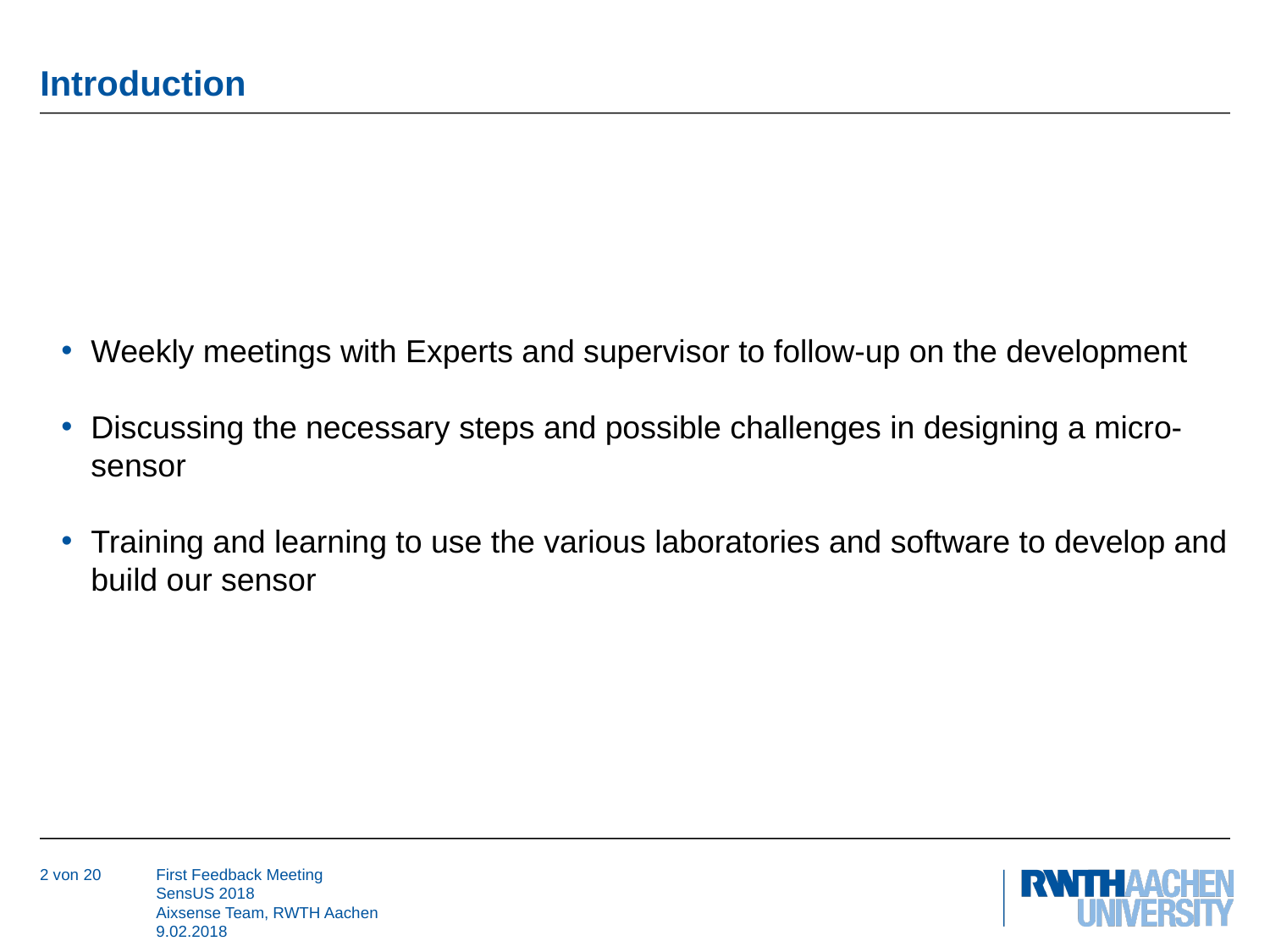

Introduction

Weekly meetings with Experts and supervisor to follow-up on the development

Discussing the necessary steps and possible challenges in designing a micro-sensor

Training and learning to use the various laboratories and software to develop and build our sensor

2 von 20